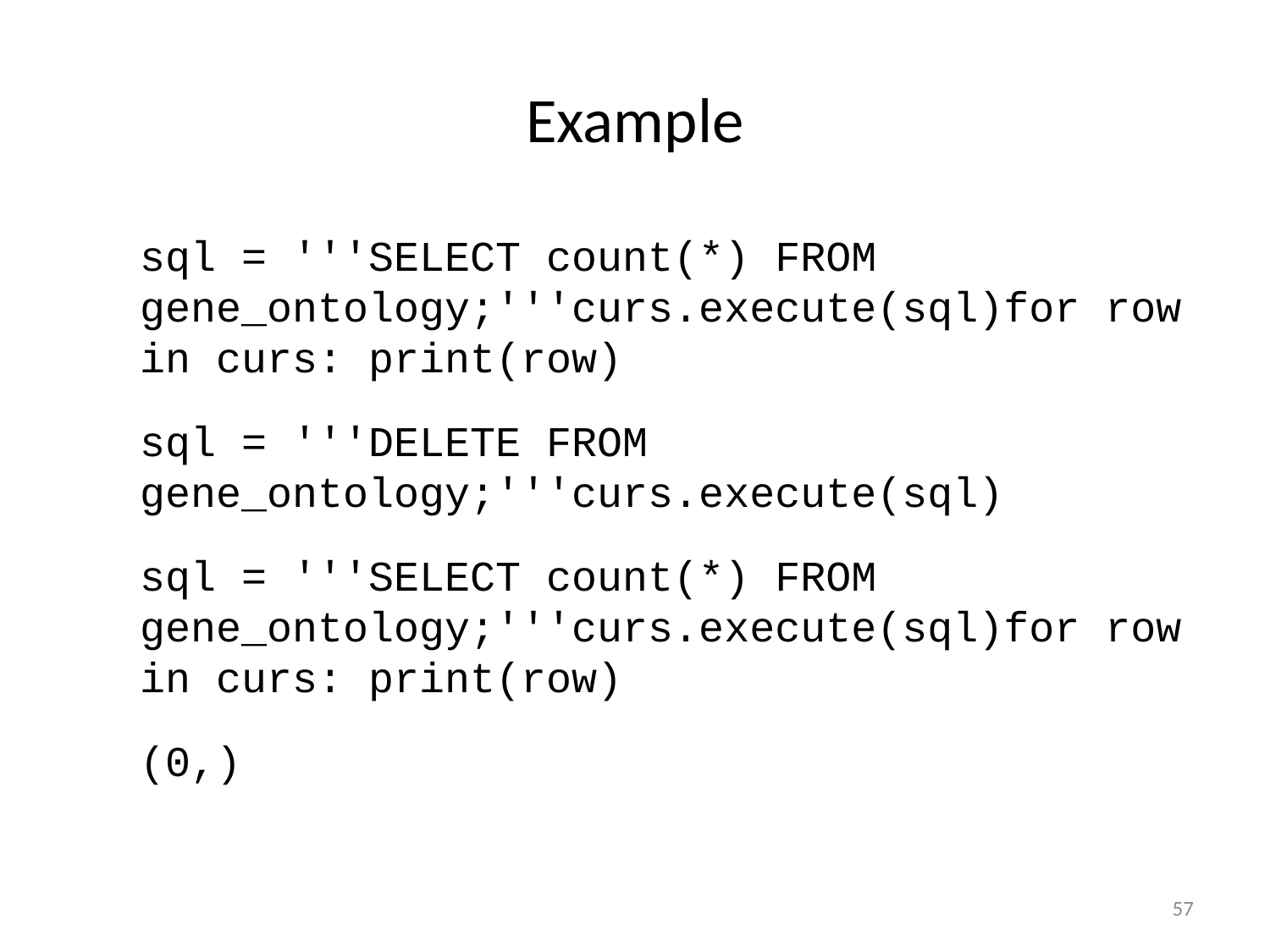

# Example
sql = '''SELECT count(*) FROM gene_ontology;'''curs.execute(sql)for row in curs: print(row)

sql = '''DELETE FROM gene_ontology;'''curs.execute(sql)

sql = '''SELECT count(*) FROM gene_ontology;'''curs.execute(sql)for row in curs: print(row)

(0,)
57